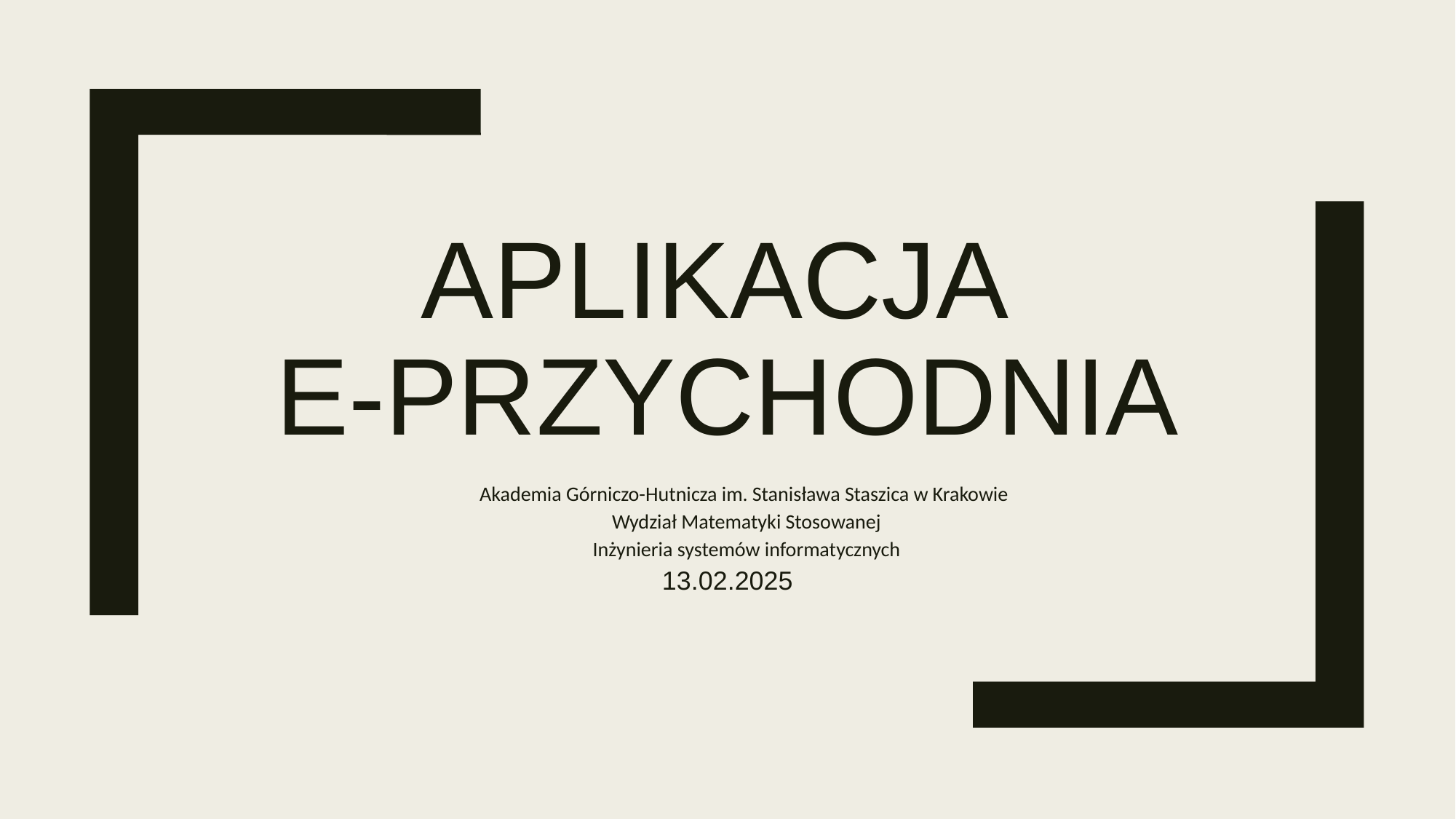

# Aplikacja E-Przychodnia
Akademia Górniczo-Hutnicza im. Stanisława Staszica w Krakowie
Wydział Matematyki Stosowanej
Inżynieria systemów informatycznych
13.02.2025